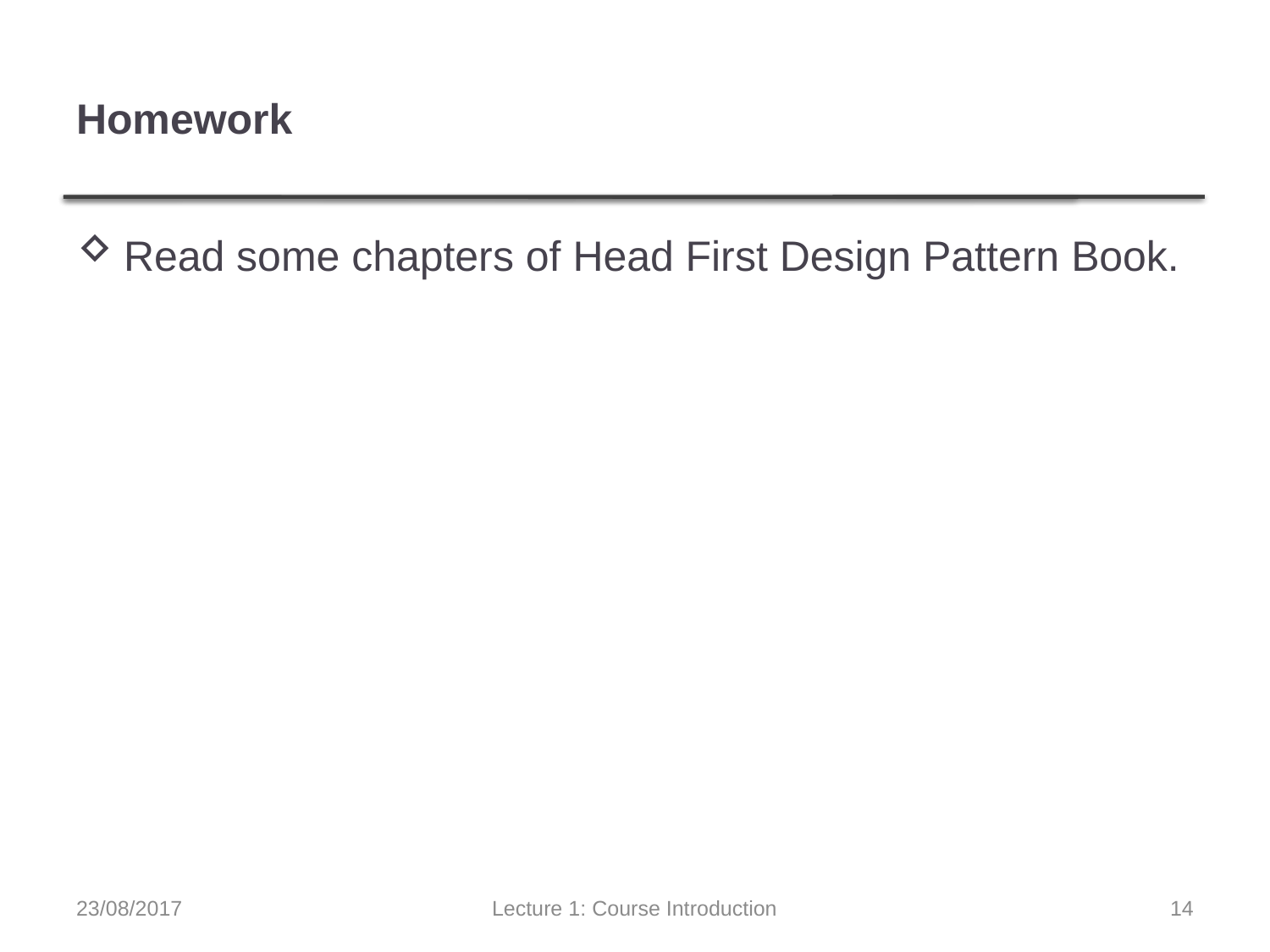

# Homework
Read some chapters of Head First Design Pattern Book.
23/08/2017
Lecture 1: Course Introduction
14